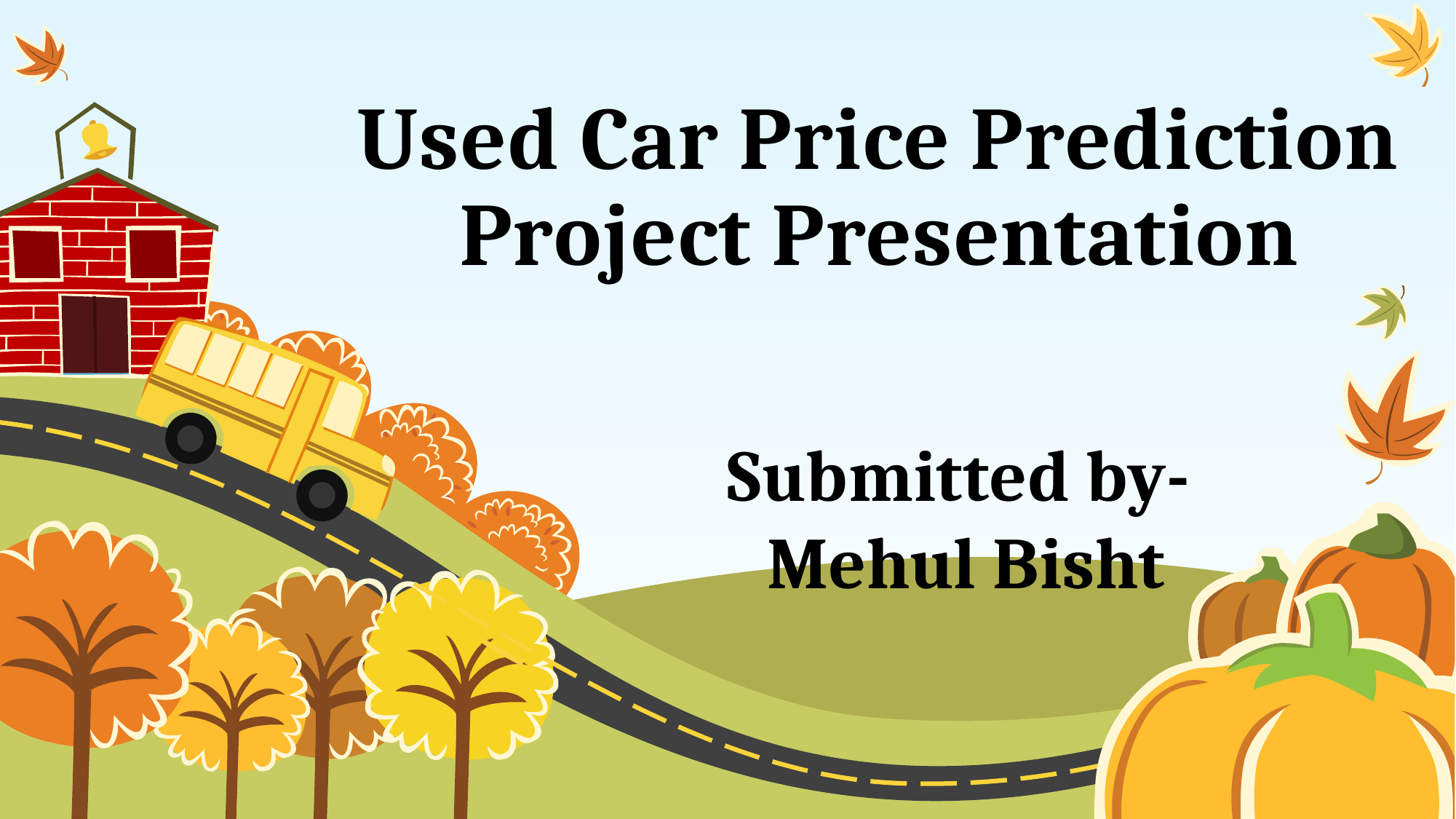

# Used Car Price Prediction Project Presentation
Submitted by-
 Mehul Bisht